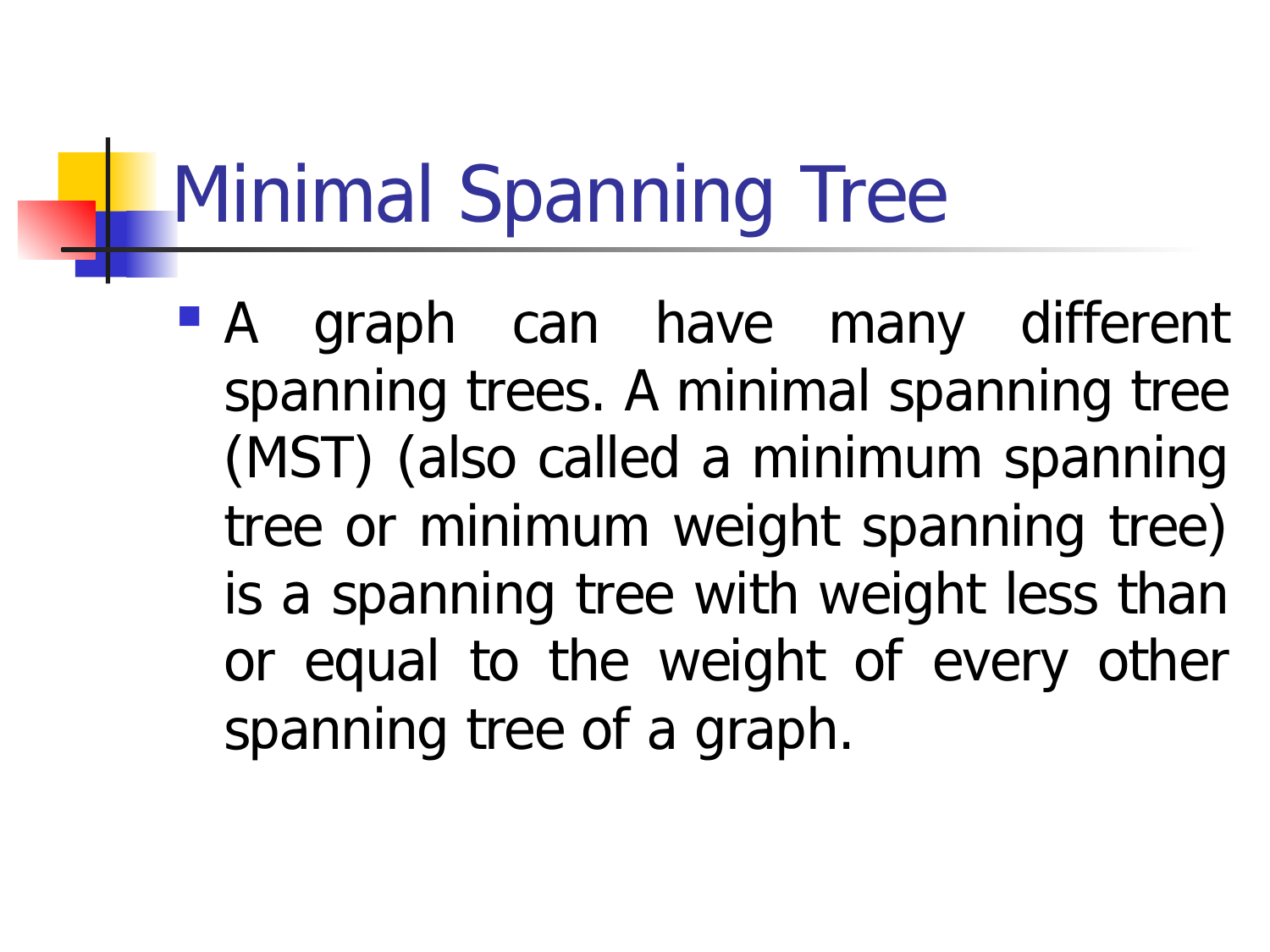

# Minimal Spanning Tree
A graph can have many different spanning trees. A minimal spanning tree (MST) (also called a minimum spanning tree or minimum weight spanning tree) is a spanning tree with weight less than or equal to the weight of every other spanning tree of a graph.